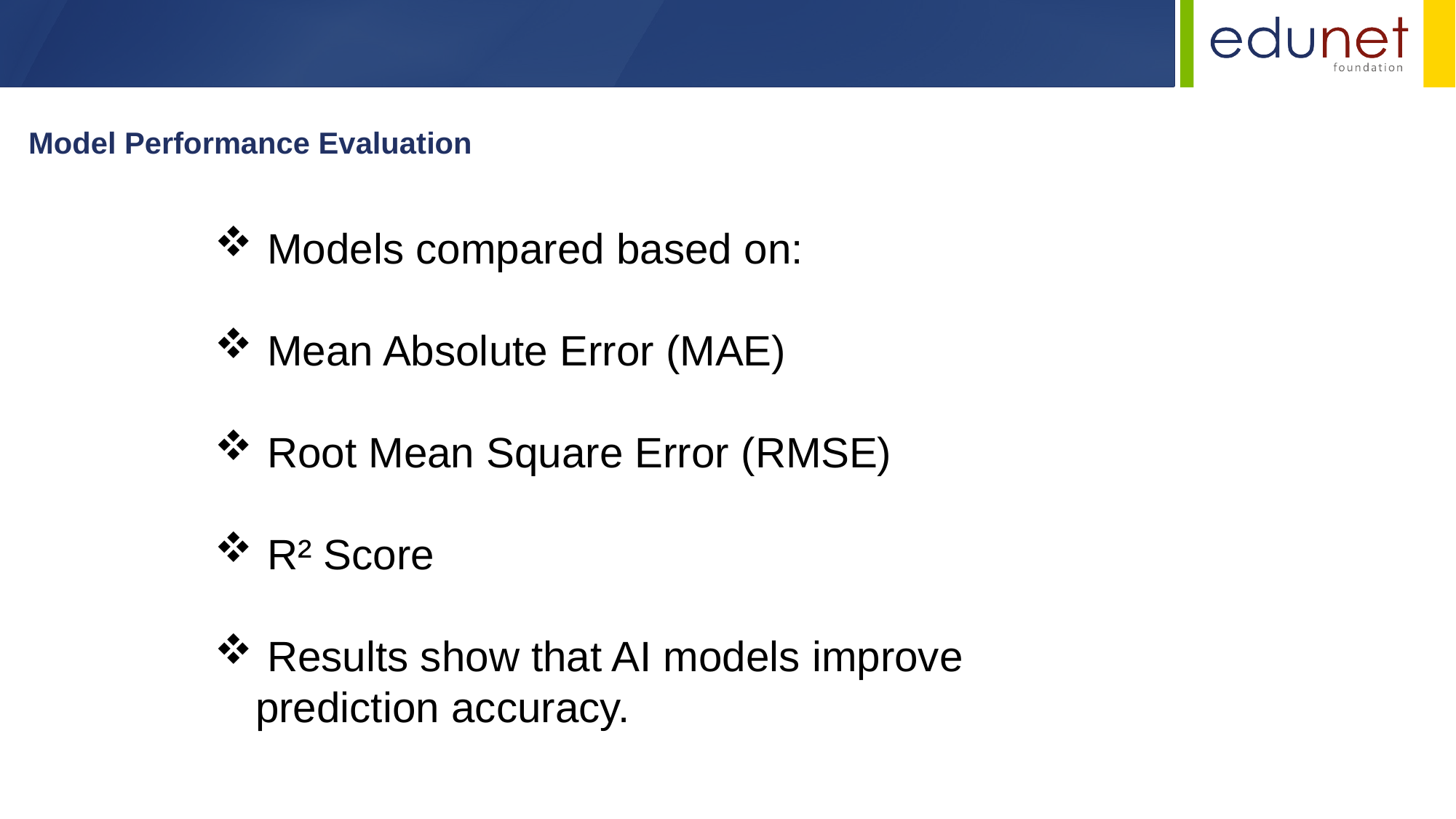

Model Performance Evaluation
 Models compared based on:

 Mean Absolute Error (MAE)

 Root Mean Square Error (RMSE)

 R² Score

 Results show that AI models improve prediction accuracy.